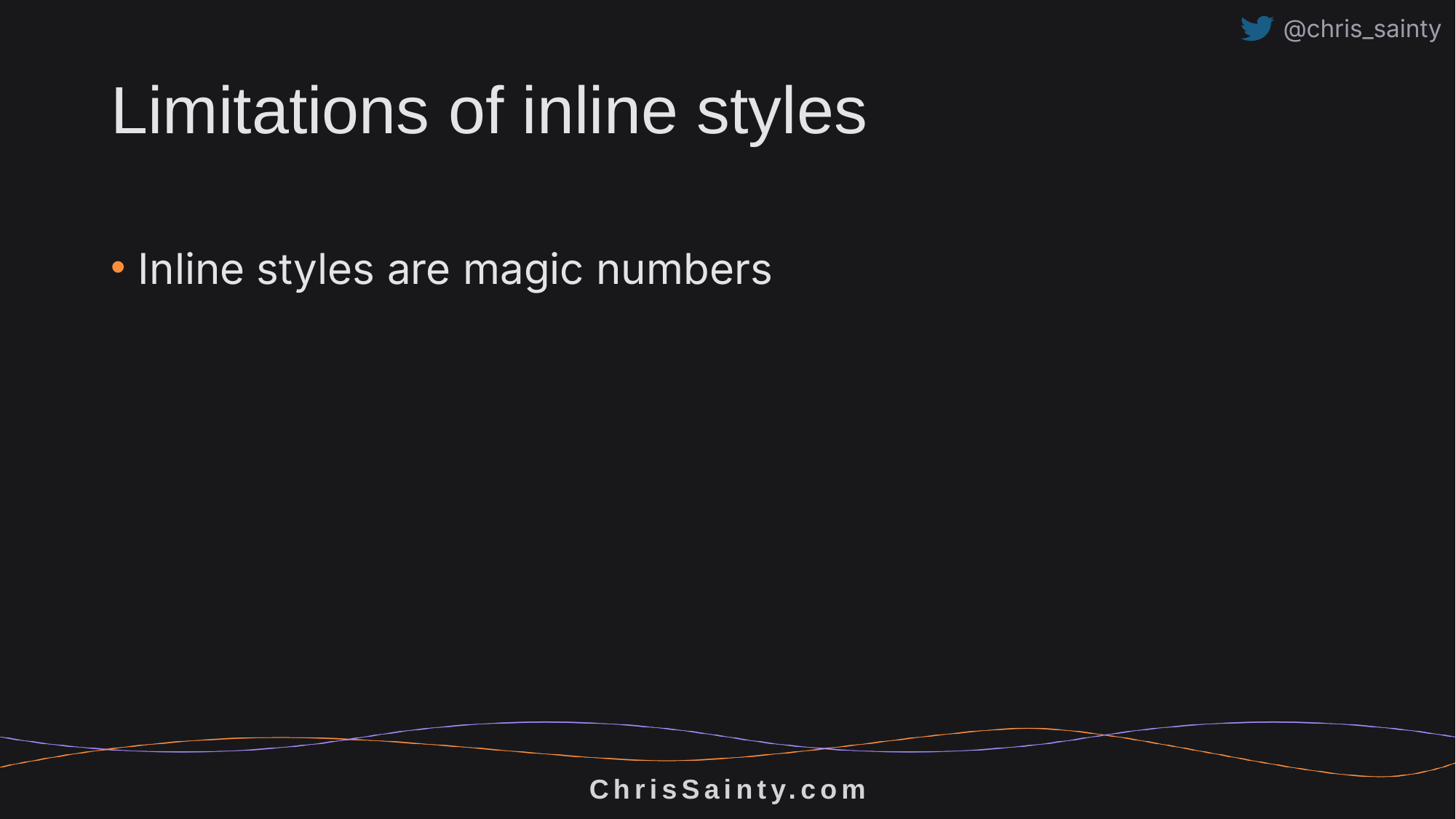

# Limitations of inline styles
Inline styles are magic numbers
ChrisSainty.com